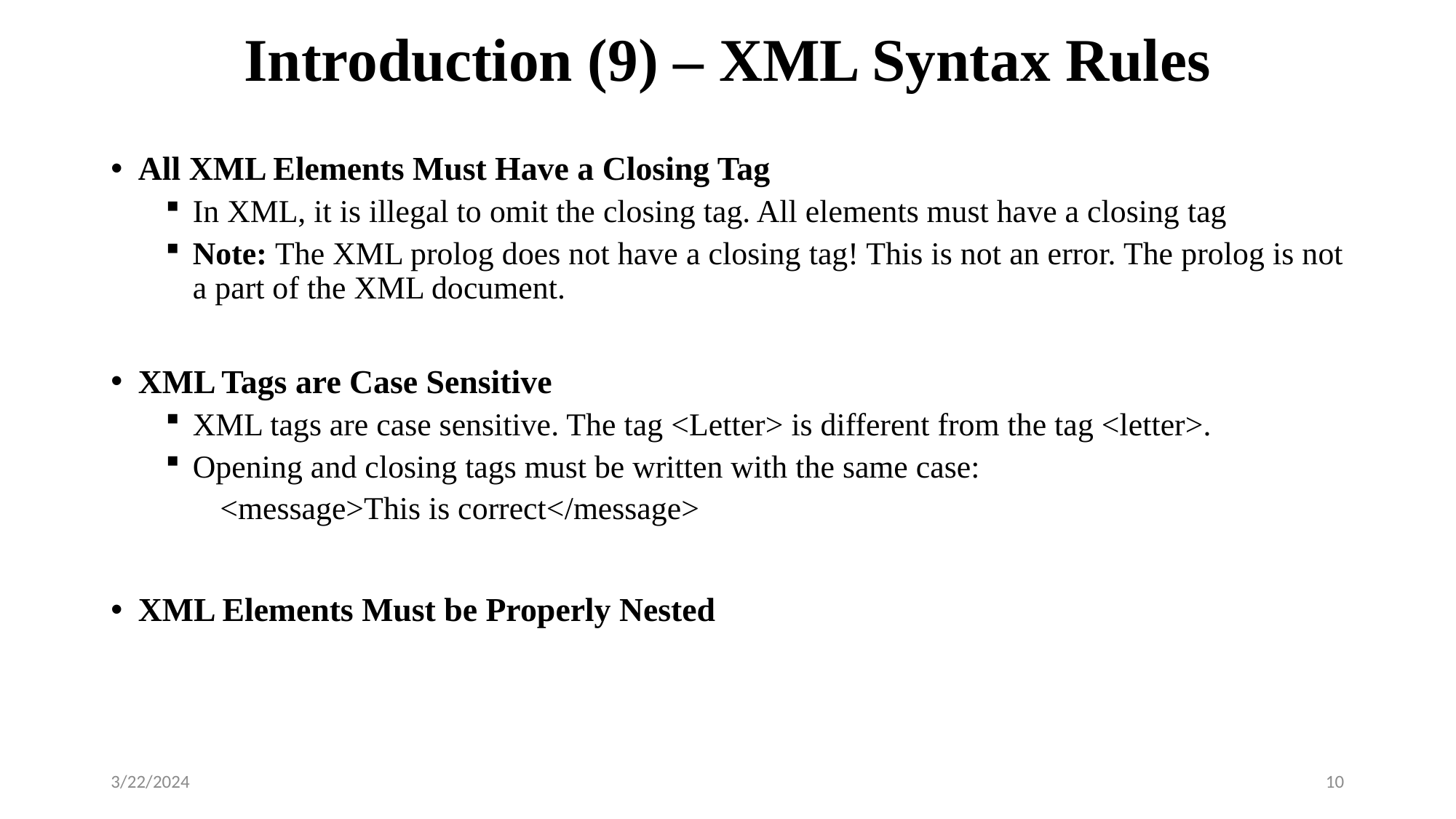

# Introduction (9) – XML Syntax Rules
All XML Elements Must Have a Closing Tag
In XML, it is illegal to omit the closing tag. All elements must have a closing tag
Note: The XML prolog does not have a closing tag! This is not an error. The prolog is not a part of the XML document.

XML Tags are Case Sensitive
XML tags are case sensitive. The tag <Letter> is different from the tag <letter>.
Opening and closing tags must be written with the same case:
<message>This is correct</message>

XML Elements Must be Properly Nested

3/22/2024
10